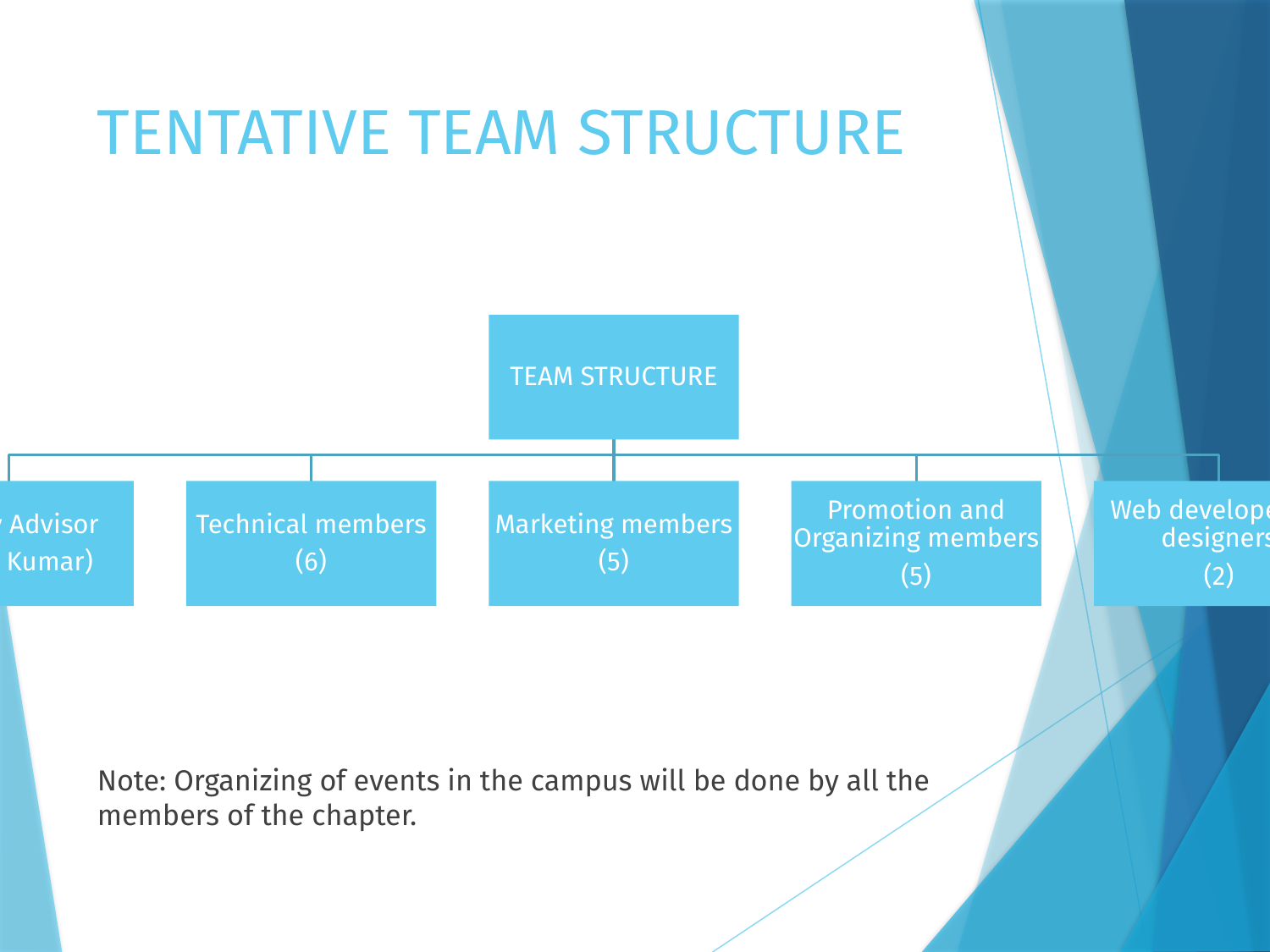

TEAM STRUCTURE
Faculty Advisor
(Vimal Kumar)
Technical members
(6)
Marketing members
(5)
Promotion and Organizing members
(5)
Web developers & designers
(2)
# TENTATIVE TEAM STRUCTURE

Note: Organizing of events in the campus will be done by all the members of the chapter.